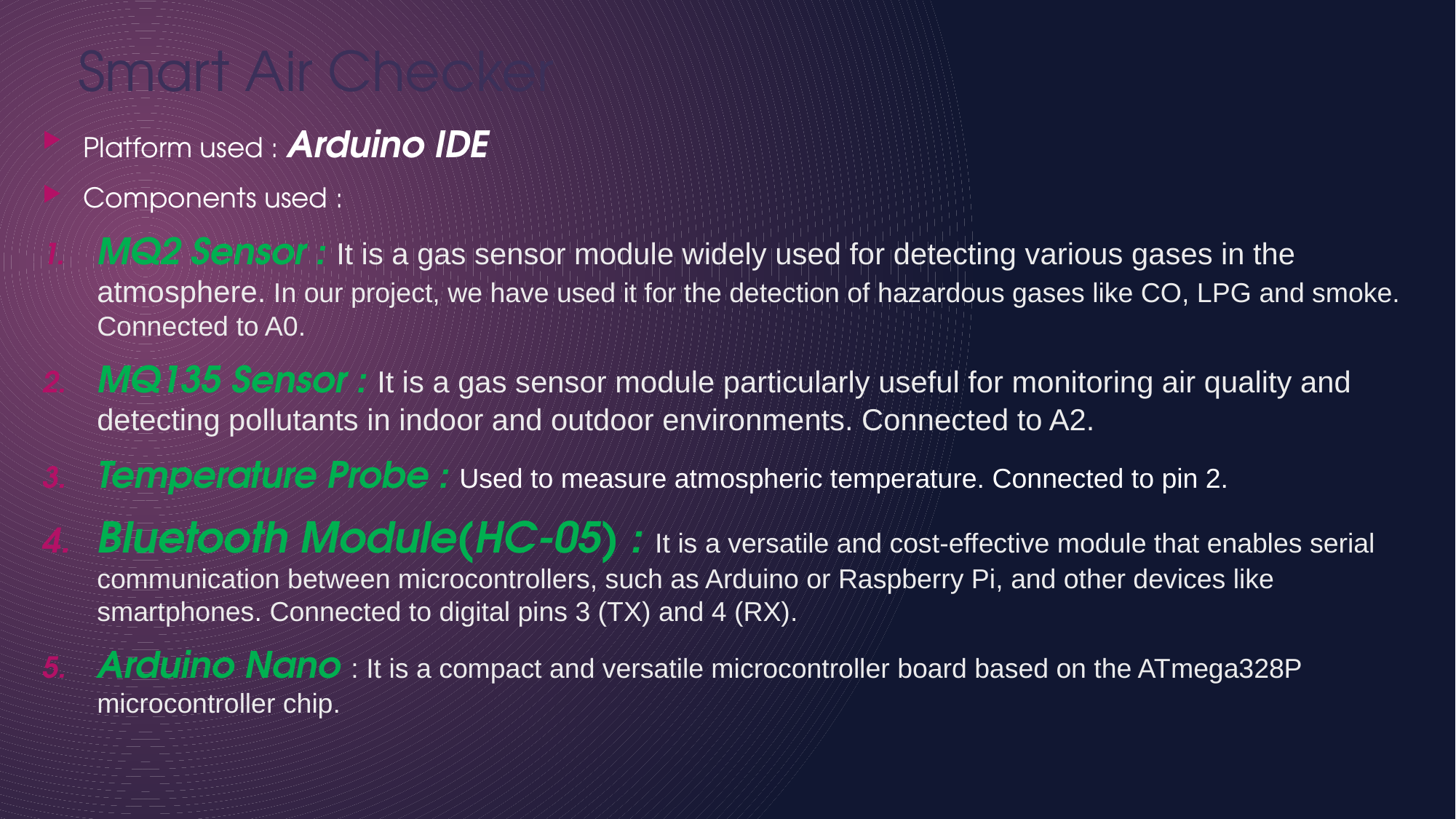

# Smart Air Checker
Platform used : Arduino IDE
Components used :
MQ2 Sensor : It is a gas sensor module widely used for detecting various gases in the atmosphere. In our project, we have used it for the detection of hazardous gases like CO, LPG and smoke. Connected to A0.
MQ135 Sensor : It is a gas sensor module particularly useful for monitoring air quality and detecting pollutants in indoor and outdoor environments. Connected to A2.
Temperature Probe : Used to measure atmospheric temperature. Connected to pin 2.
Bluetooth Module(HC-05) : It is a versatile and cost-effective module that enables serial communication between microcontrollers, such as Arduino or Raspberry Pi, and other devices like smartphones. Connected to digital pins 3 (TX) and 4 (RX).
Arduino Nano : It is a compact and versatile microcontroller board based on the ATmega328P microcontroller chip.